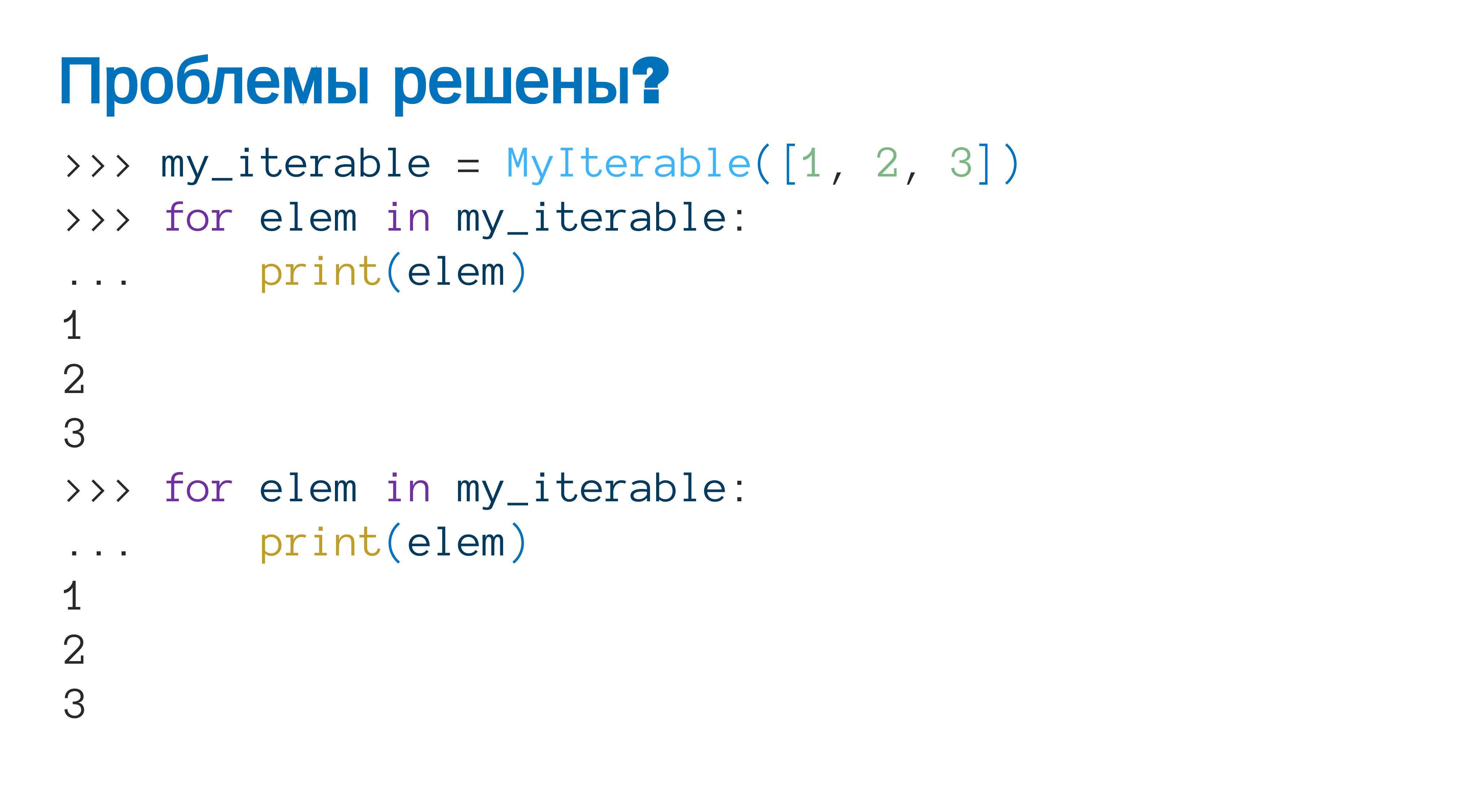

# Проблемы решены?
>>> my_iterable = MyIterable([1, 2, 3])
>>> for elem in my_iterable:
...     print(elem)
1
2
3
>>> for elem in my_iterable:
...     print(elem)
1
2
3
17